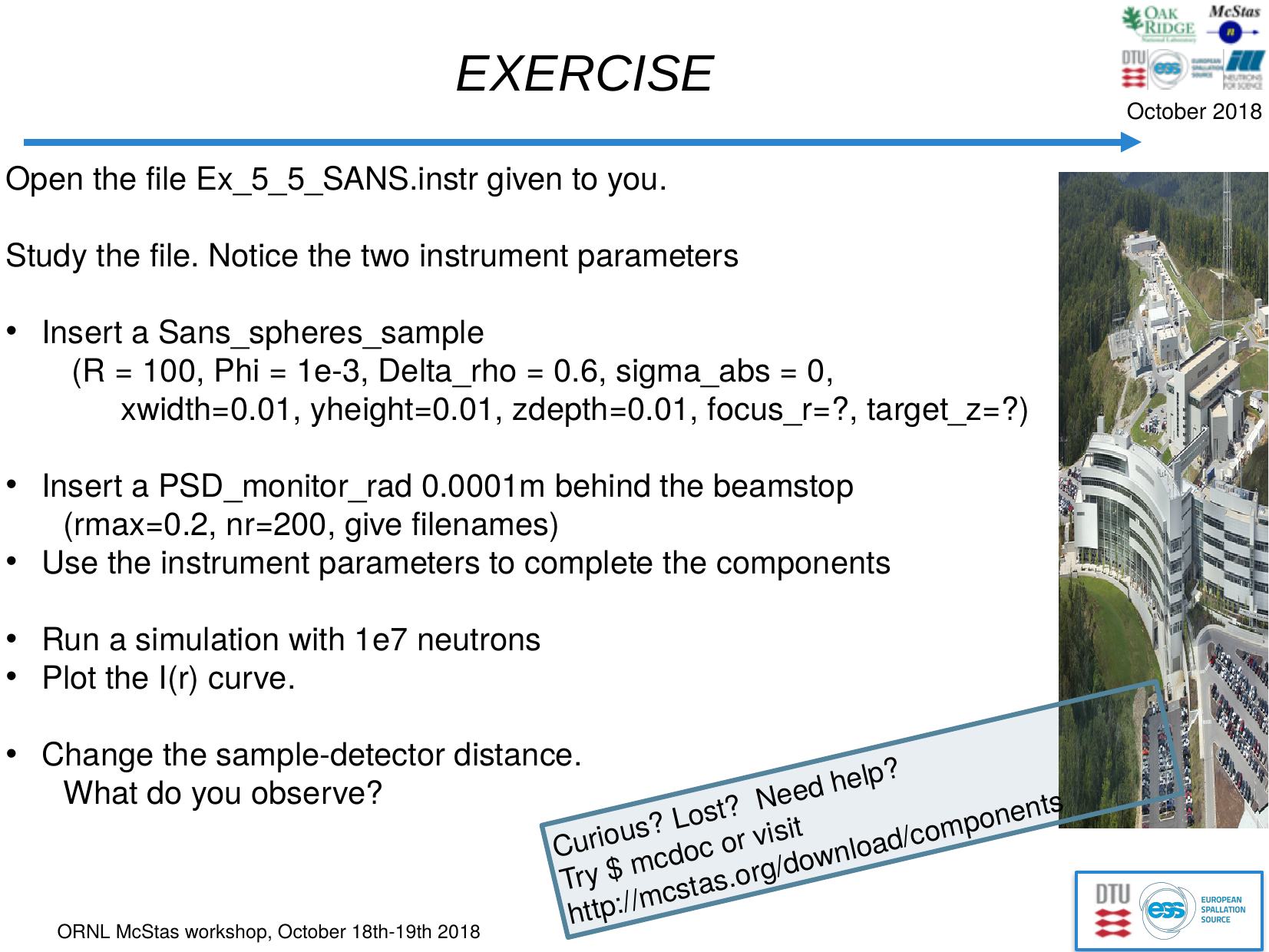

# EXERCISE
Open the file Ex_5_5_SANS.instr given to you.

Study the file. Notice the two instrument parameters

Insert a Sans_spheres_sample
 (R = 100, Phi = 1e-3, Delta_rho = 0.6, sigma_abs = 0,
	xwidth=0.01, yheight=0.01, zdepth=0.01, focus_r=?, target_z=?)

Insert a PSD_monitor_rad 0.0001m behind the beamstop
(rmax=0.2, nr=200, give filenames)
Use the instrument parameters to complete the components

Run a simulation with 1e7 neutrons
Plot the I(r) curve.

Change the sample-detector distance.
What do you observe?

Curious? Lost?  Need help?
Try $ mcdoc or visit http://mcstas.org/download/components